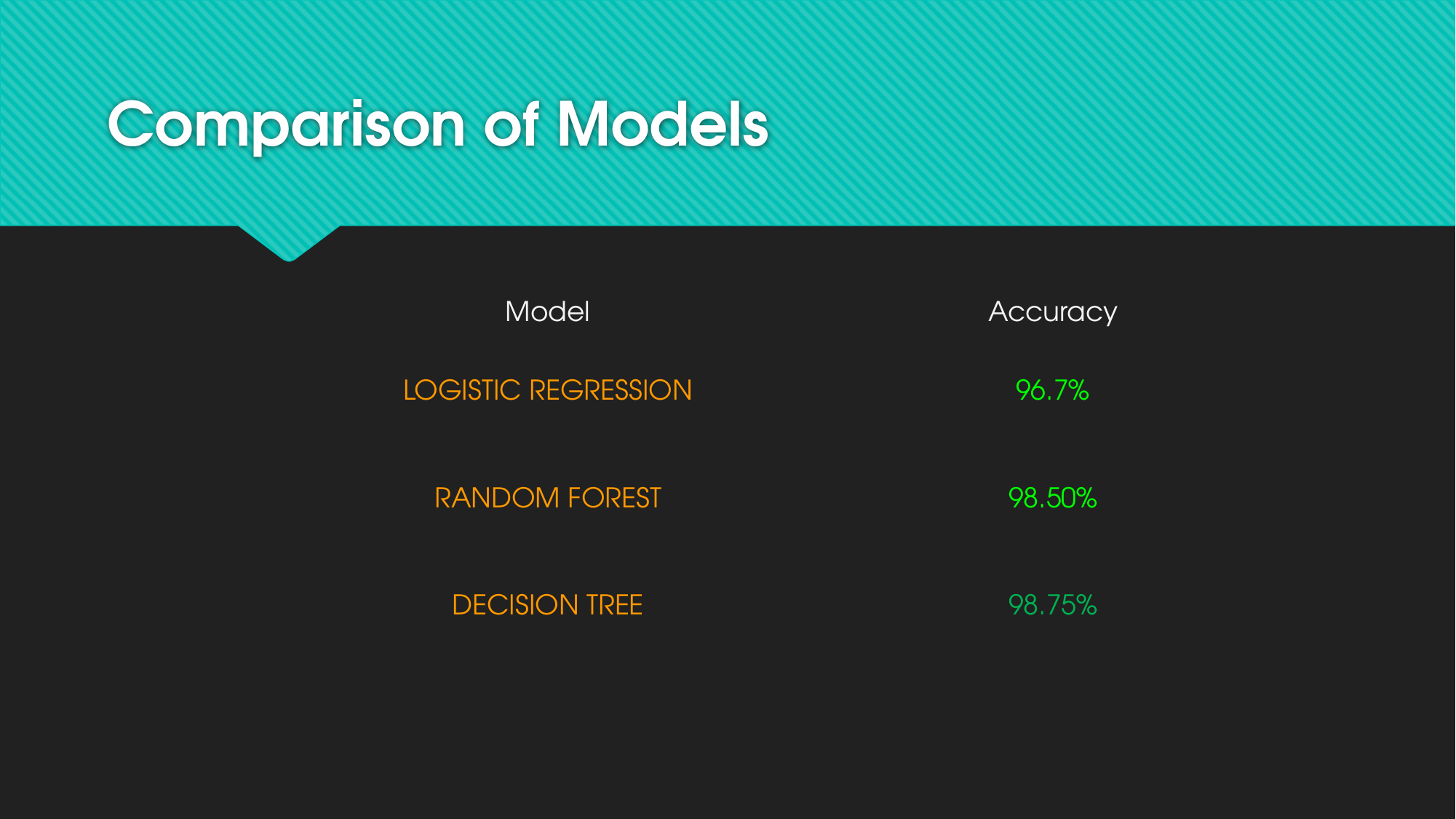

# Comparison of Models
| Model | Accuracy |
| --- | --- |
| LOGISTIC REGRESSION | 96.7% |
| RANDOM FOREST | 98.50% |
| DECISION TREE | 98.75% |